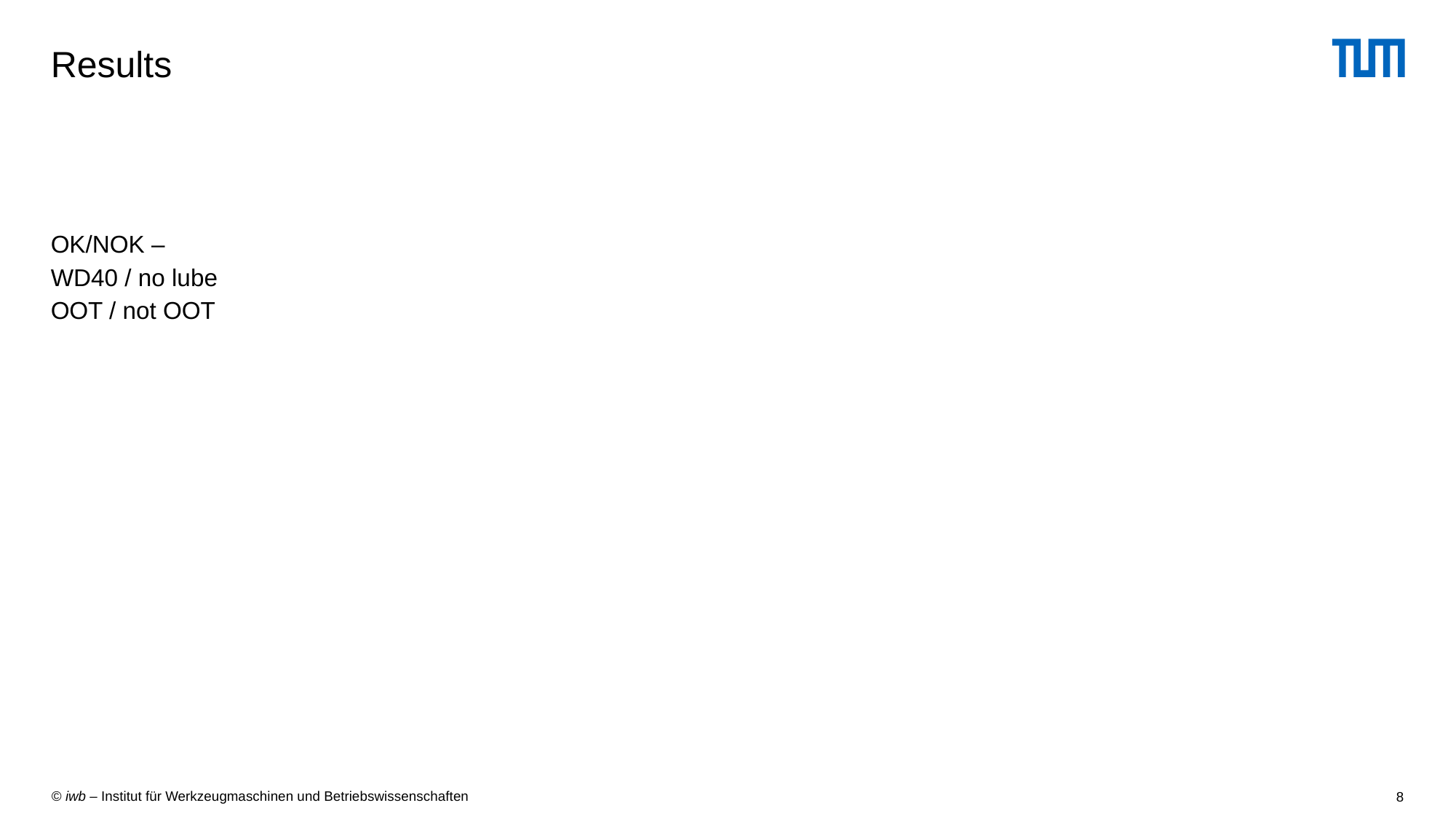

# Results
OK/NOK –
WD40 / no lube
OOT / not OOT
8